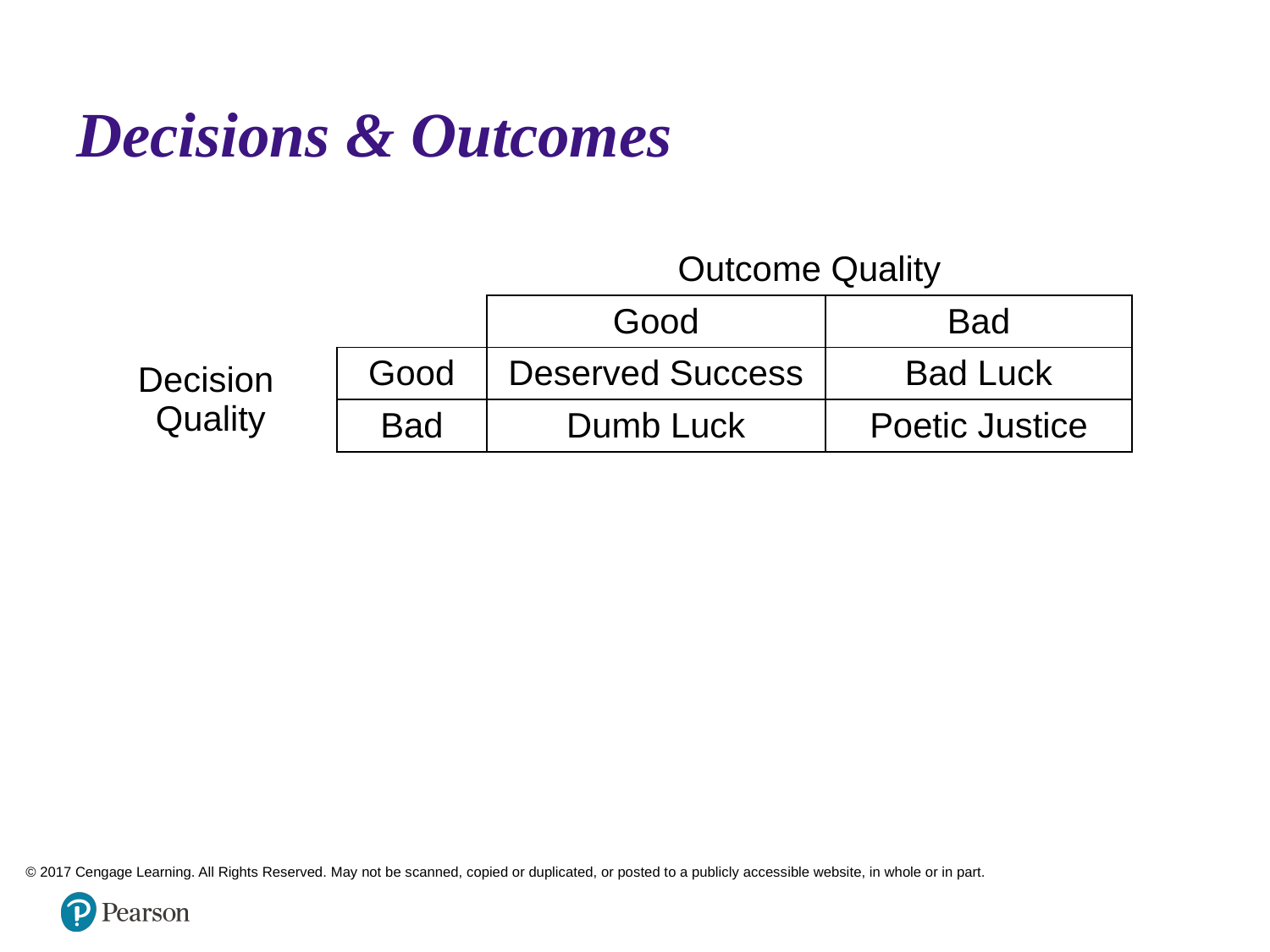

# Decisions & Outcomes
|  |  | Outcome Quality |  |
| --- | --- | --- | --- |
|  |  | Good | Bad |
| Decision Quality | Good | Deserved Success | Bad Luck |
|  | Bad | Dumb Luck | Poetic Justice |
© 2017 Cengage Learning. All Rights Reserved. May not be scanned, copied or duplicated, or posted to a publicly accessible website, in whole or in part.